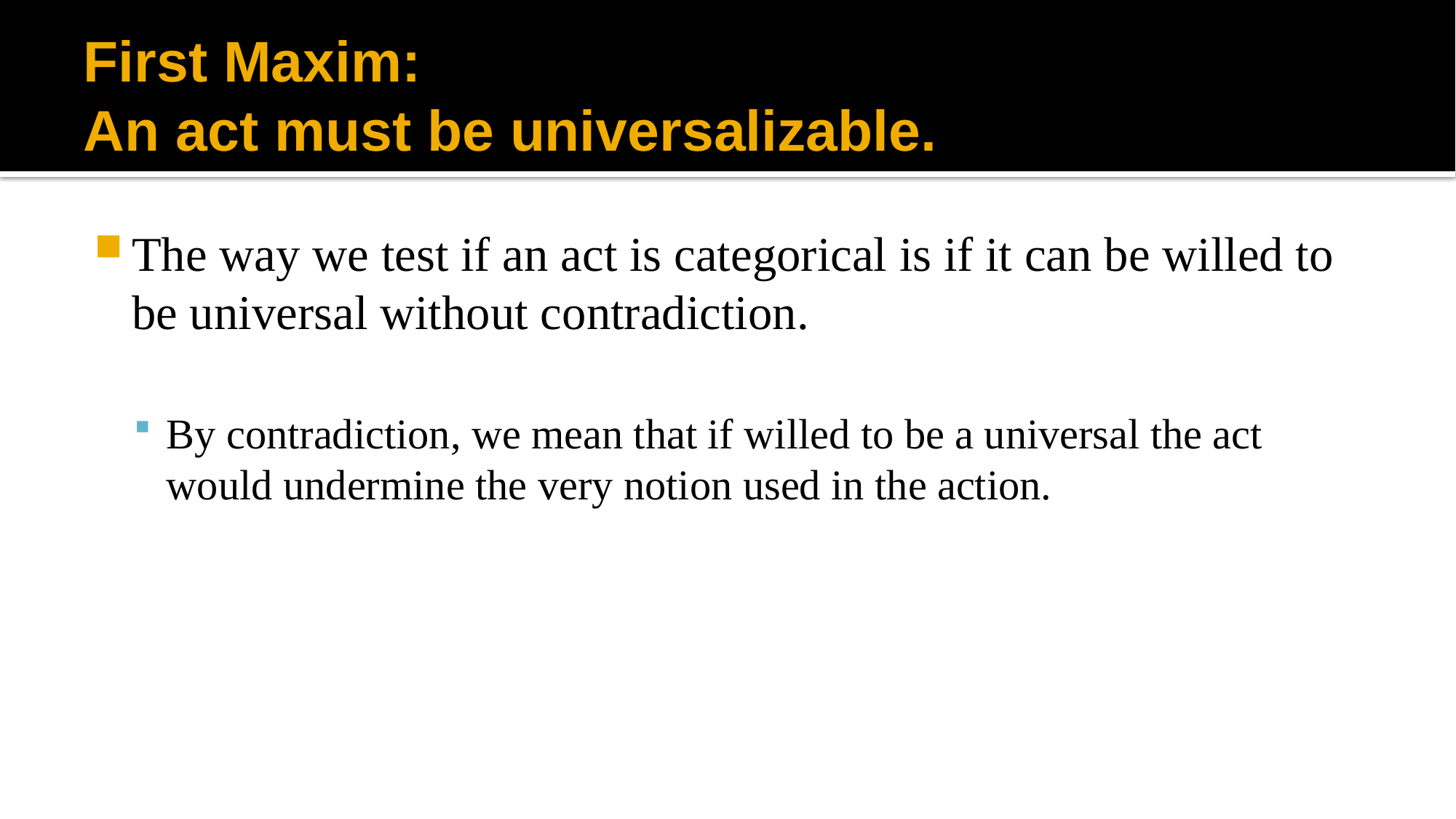

# First Maxim: An act must be universalizable.
The way we test if an act is categorical is if it can be willed to be universal without contradiction.

By contradiction, we mean that if willed to be a universal the act would undermine the very notion used in the action.